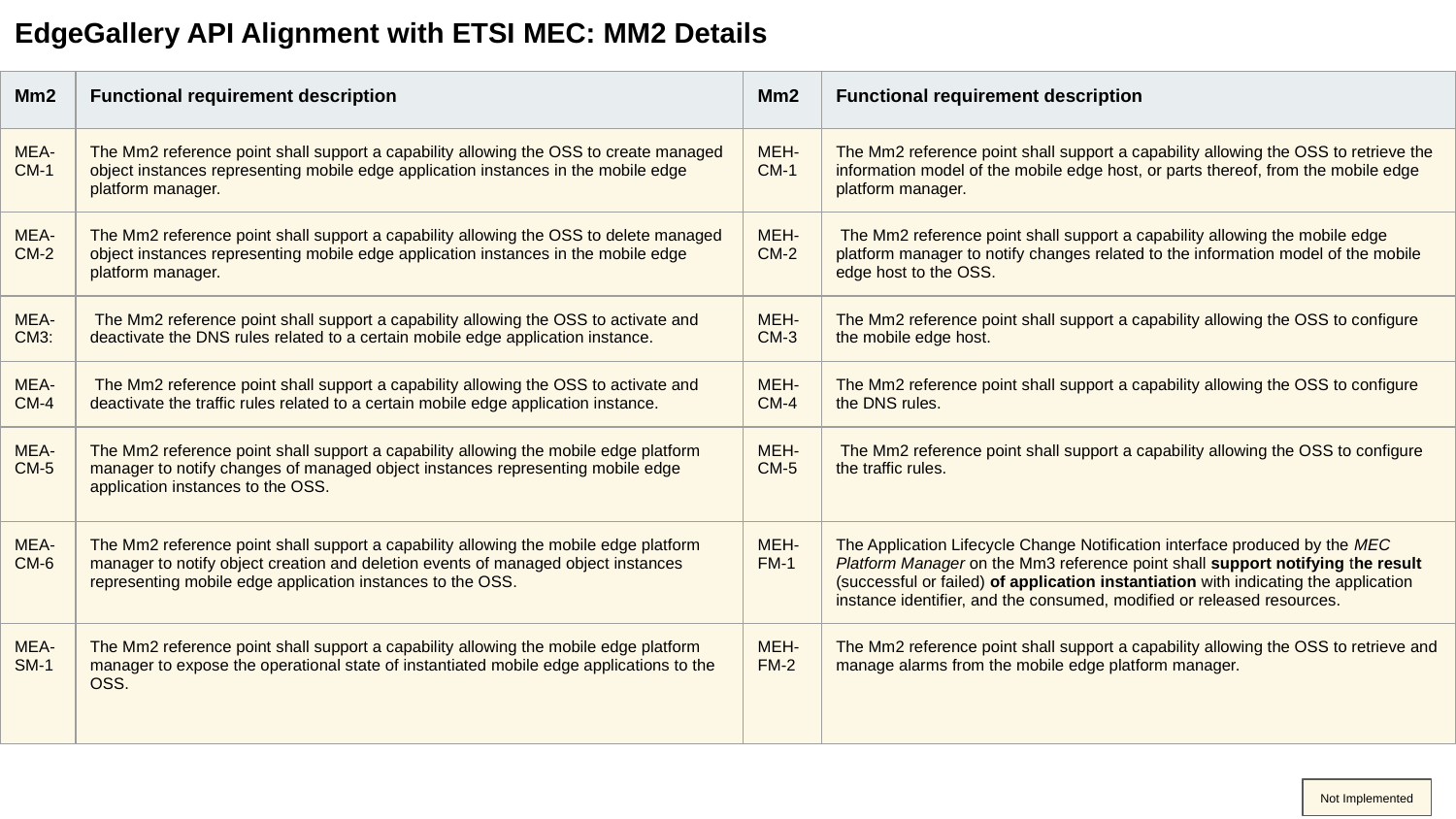

EdgeGallery API Alignment with ETSI MEC: MM2 Details

| Mm2 | Functional requirement description | Mm2 | Functional requirement description |
| --- | --- | --- | --- |
| MEA-CM-1 | The Mm2 reference point shall support a capability allowing the OSS to create managed object instances representing mobile edge application instances in the mobile edge platform manager. | MEH-CM-1 | The Mm2 reference point shall support a capability allowing the OSS to retrieve the information model of the mobile edge host, or parts thereof, from the mobile edge platform manager. |
| MEA-CM-2 | The Mm2 reference point shall support a capability allowing the OSS to delete managed object instances representing mobile edge application instances in the mobile edge platform manager. | MEH-CM-2 | The Mm2 reference point shall support a capability allowing the mobile edge platform manager to notify changes related to the information model of the mobile edge host to the OSS. |
| MEA-CM3: | The Mm2 reference point shall support a capability allowing the OSS to activate and deactivate the DNS rules related to a certain mobile edge application instance. | MEH-CM-3 | The Mm2 reference point shall support a capability allowing the OSS to configure the mobile edge host. |
| MEA-CM-4 | The Mm2 reference point shall support a capability allowing the OSS to activate and deactivate the traffic rules related to a certain mobile edge application instance. | MEH-CM-4 | The Mm2 reference point shall support a capability allowing the OSS to configure the DNS rules. |
| MEA-CM-5 | The Mm2 reference point shall support a capability allowing the mobile edge platform manager to notify changes of managed object instances representing mobile edge application instances to the OSS. | MEH-CM-5 | The Mm2 reference point shall support a capability allowing the OSS to configure the traffic rules. |
| MEA-CM-6 | The Mm2 reference point shall support a capability allowing the mobile edge platform manager to notify object creation and deletion events of managed object instances representing mobile edge application instances to the OSS. | MEH-FM-1 | The Application Lifecycle Change Notification interface produced by the MEC Platform Manager on the Mm3 reference point shall support notifying the result (successful or failed) of application instantiation with indicating the application instance identifier, and the consumed, modified or released resources. |
| MEA-SM-1 | The Mm2 reference point shall support a capability allowing the mobile edge platform manager to expose the operational state of instantiated mobile edge applications to the OSS. | MEH-FM-2 | The Mm2 reference point shall support a capability allowing the OSS to retrieve and manage alarms from the mobile edge platform manager. |
Not Implemented